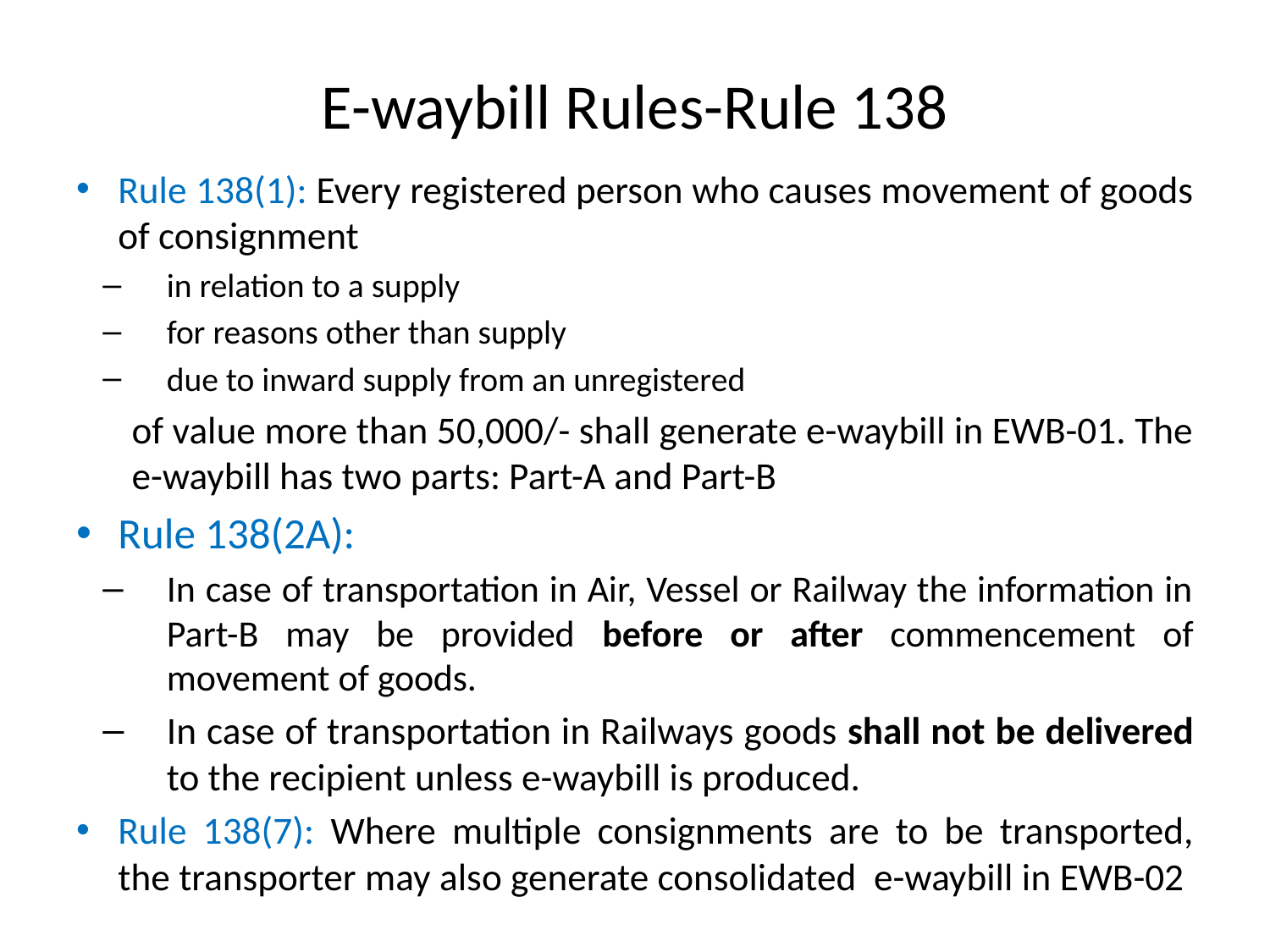

# E-waybill Rules-Rule 138
Rule 138(1): Every registered person who causes movement of goods of consignment
in relation to a supply
for reasons other than supply
due to inward supply from an unregistered
of value more than 50,000/- shall generate e-waybill in EWB-01. The e-waybill has two parts: Part-A and Part-B
Rule 138(2A):
In case of transportation in Air, Vessel or Railway the information in Part-B may be provided before or after commencement of movement of goods.
In case of transportation in Railways goods shall not be delivered to the recipient unless e-waybill is produced.
Rule 138(7): Where multiple consignments are to be transported, the transporter may also generate consolidated  e-waybill in EWB-02